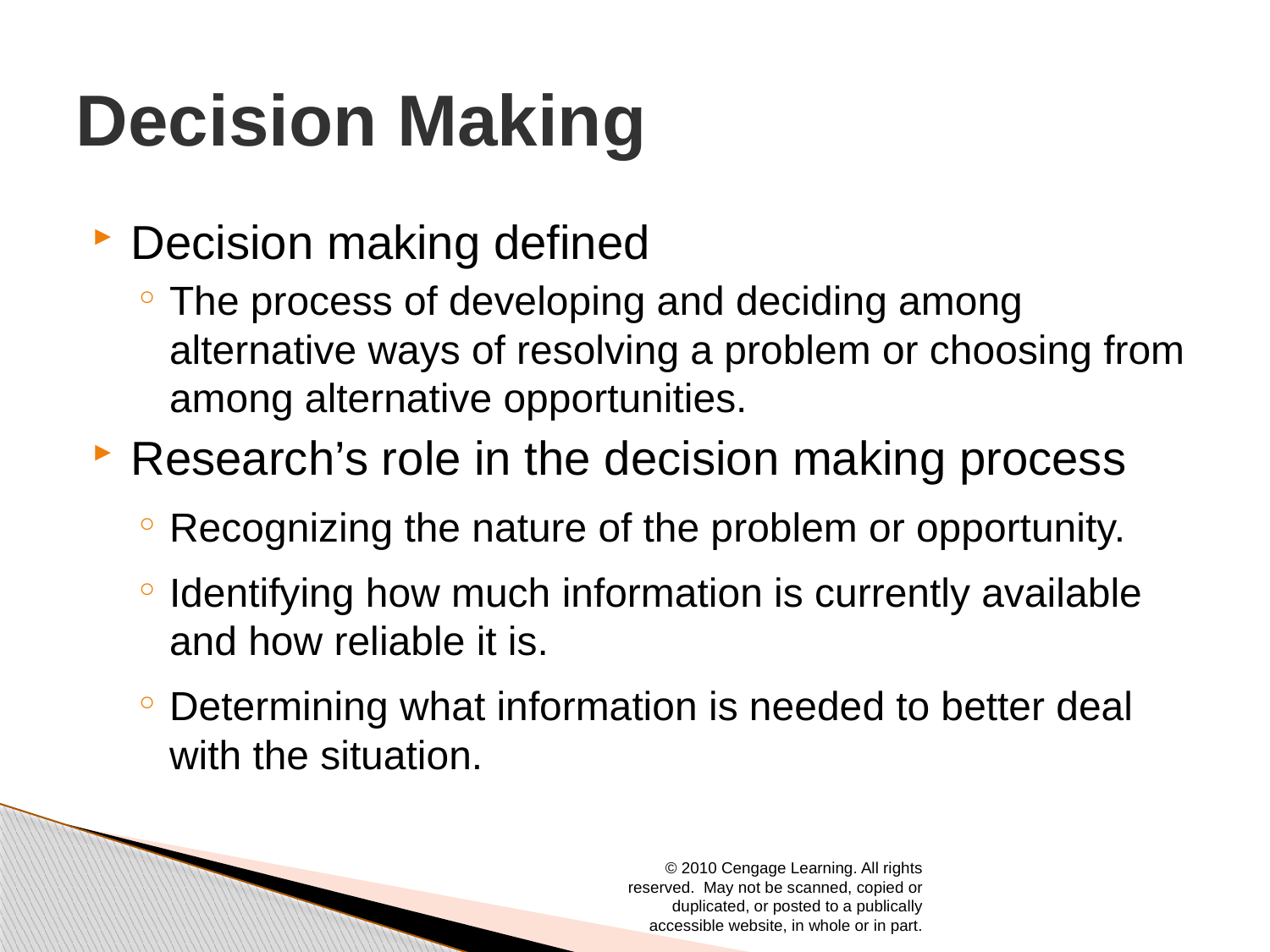

# Decision Making
Decision making defined
The process of developing and deciding among alternative ways of resolving a problem or choosing from among alternative opportunities.
Research’s role in the decision making process
Recognizing the nature of the problem or opportunity.
Identifying how much information is currently available and how reliable it is.
Determining what information is needed to better deal with the situation.
© 2010 Cengage Learning. All rights reserved.  May not be scanned, copied or duplicated, or posted to a publically accessible website, in whole or in part.